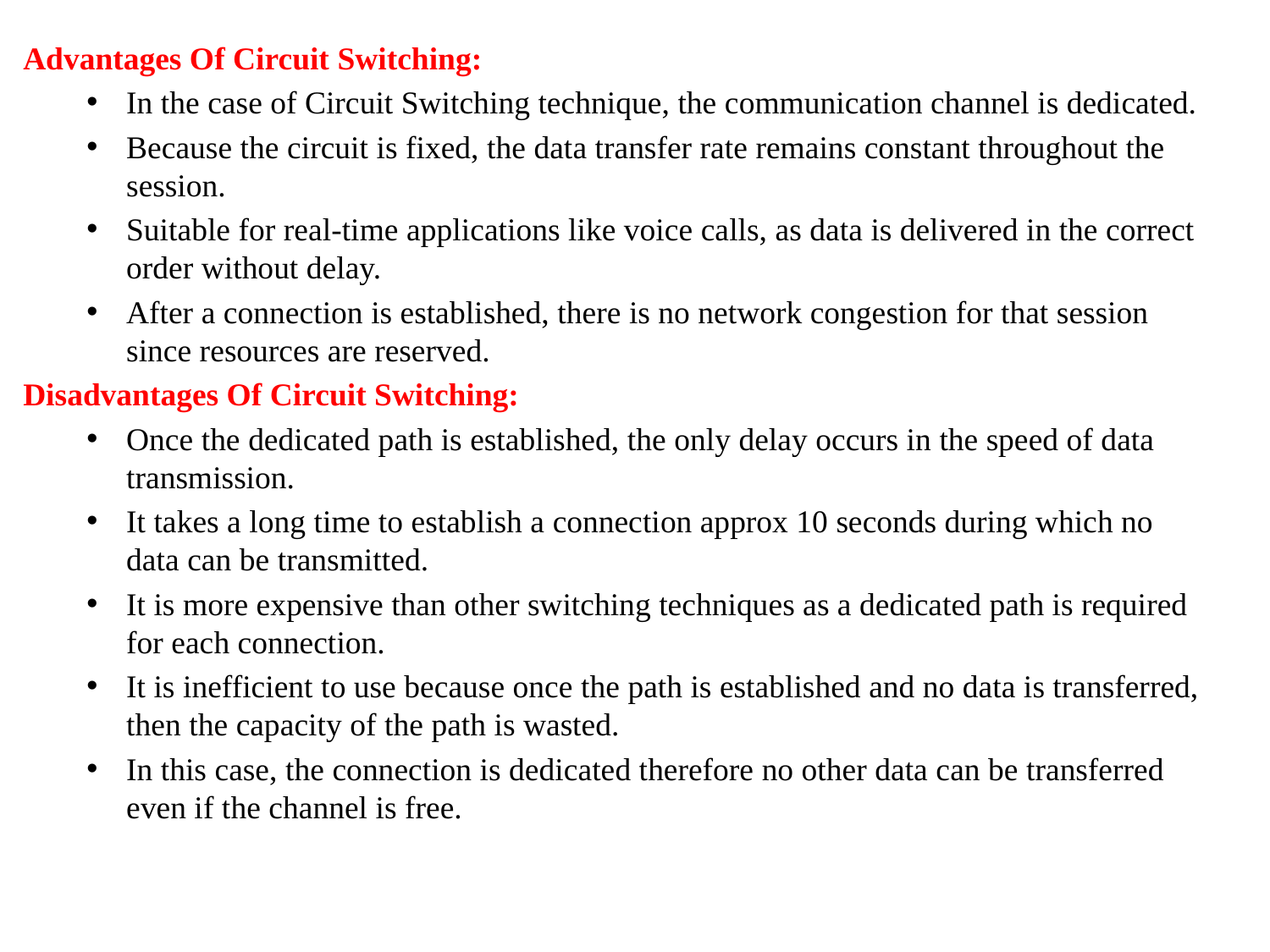

Advantages Of Circuit Switching:
In the case of Circuit Switching technique, the communication channel is dedicated.
Because the circuit is fixed, the data transfer rate remains constant throughout the session.
Suitable for real-time applications like voice calls, as data is delivered in the correct order without delay.
After a connection is established, there is no network congestion for that session since resources are reserved.
Disadvantages Of Circuit Switching:
Once the dedicated path is established, the only delay occurs in the speed of data transmission.
It takes a long time to establish a connection approx 10 seconds during which no data can be transmitted.
It is more expensive than other switching techniques as a dedicated path is required for each connection.
It is inefficient to use because once the path is established and no data is transferred, then the capacity of the path is wasted.
In this case, the connection is dedicated therefore no other data can be transferred even if the channel is free.